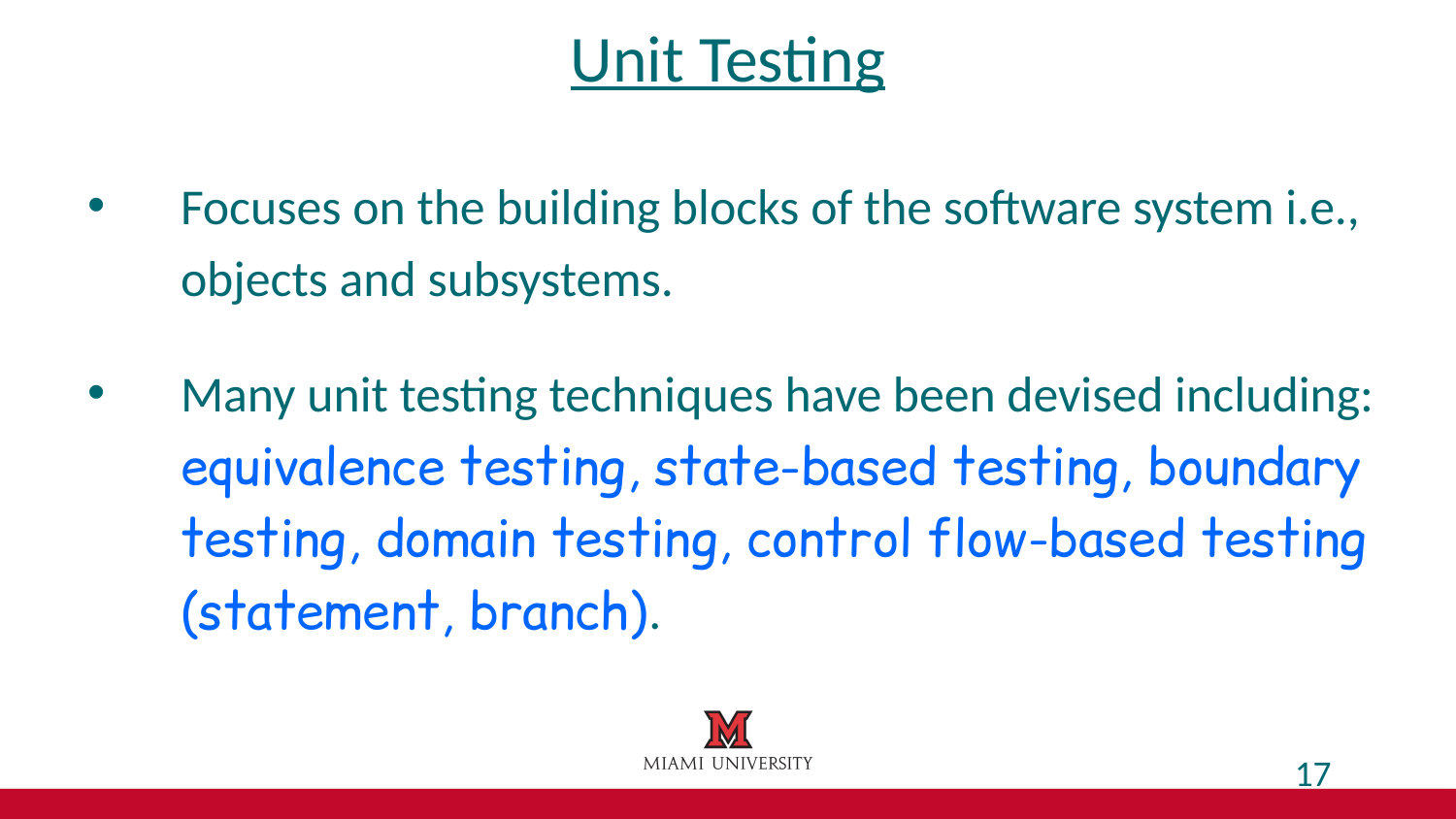

# Unit Testing
Focuses on the building blocks of the software system i.e., objects and subsystems.
Many unit testing techniques have been devised including: equivalence testing, state-based testing, boundary testing, domain testing, control flow-based testing (statement, branch).
17